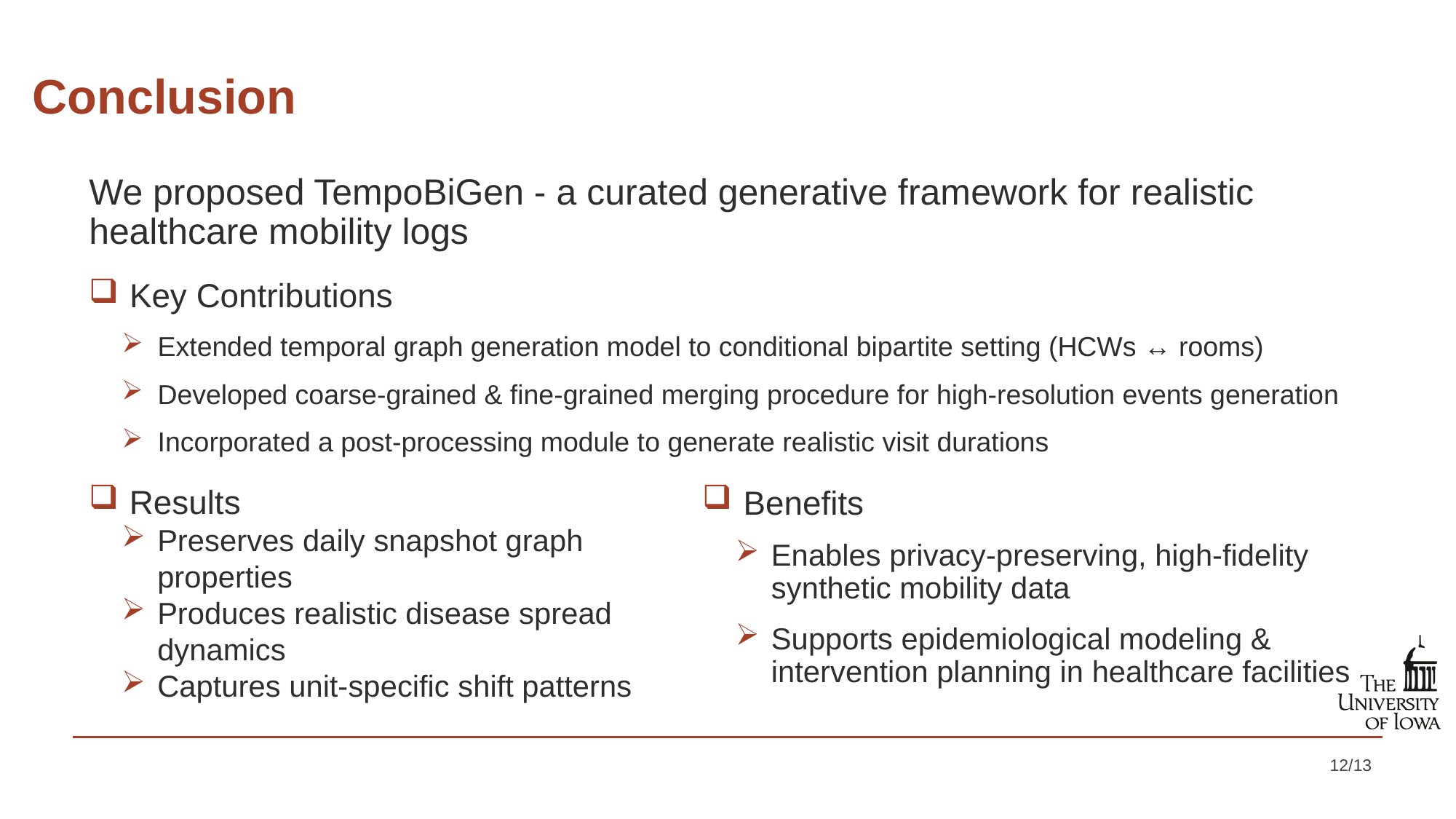

# Conclusion
We proposed TempoBiGen - a curated generative framework for realistic healthcare mobility logs
Key Contributions
Extended temporal graph generation model to conditional bipartite setting (HCWs ↔ rooms)
Developed coarse-grained & fine-grained merging procedure for high-resolution events generation
Incorporated a post-processing module to generate realistic visit durations

Results
Preserves daily snapshot graph properties
Produces realistic disease spread dynamics
Captures unit-specific shift patterns

Benefits
Enables privacy-preserving, high-fidelity synthetic mobility data
Supports epidemiological modeling & intervention planning in healthcare facilities
12/13